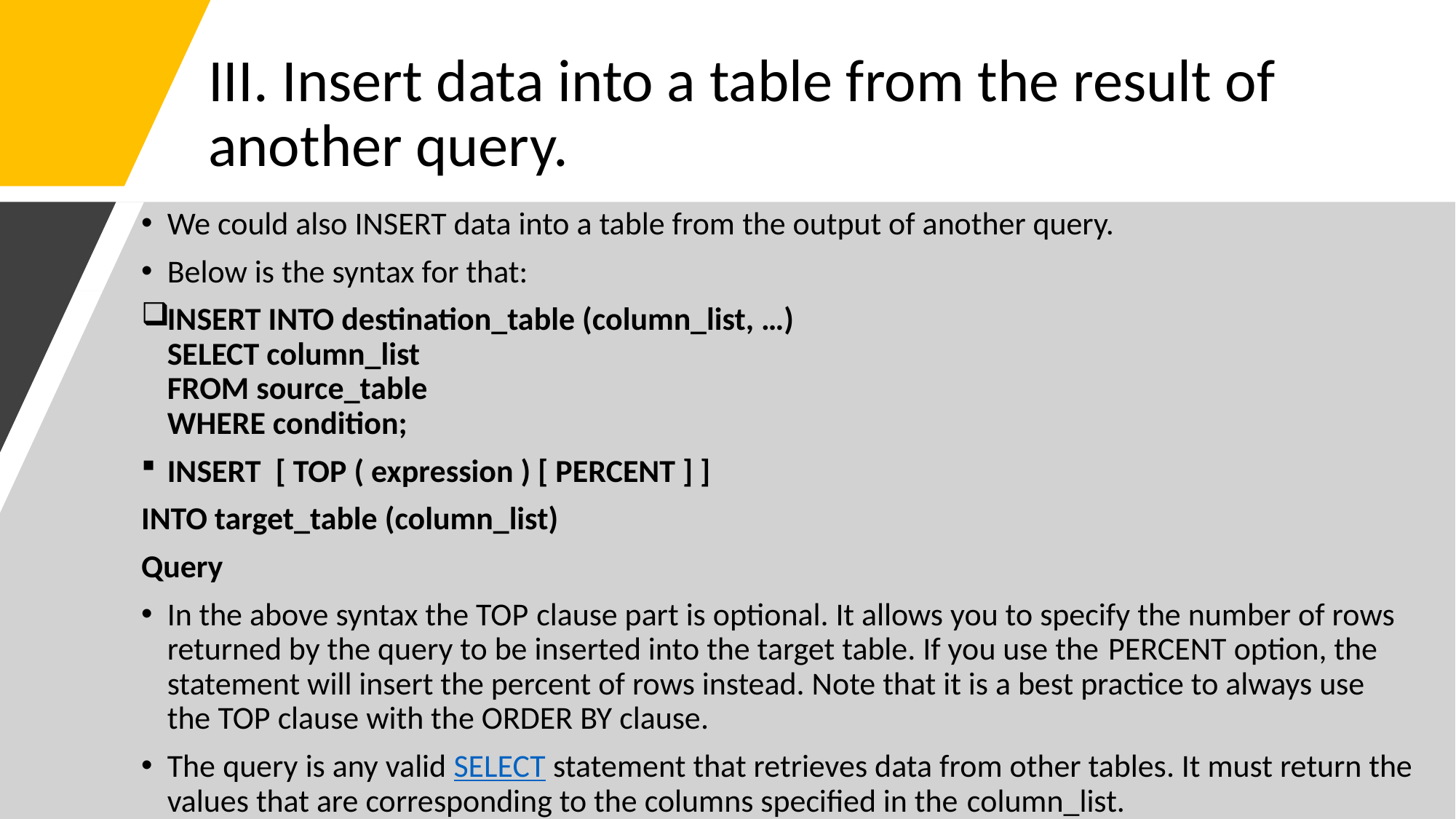

# III. Insert data into a table from the result of another query.
We could also INSERT data into a table from the output of another query.
Below is the syntax for that:
INSERT INTO destination_table (column_list, …)
SELECT column_list
FROM source_table
WHERE condition;
INSERT  [ TOP ( expression ) [ PERCENT ] ]
INTO target_table (column_list)
Query
In the above syntax the TOP clause part is optional. It allows you to specify the number of rows returned by the query to be inserted into the target table. If you use the PERCENT option, the statement will insert the percent of rows instead. Note that it is a best practice to always use the TOP clause with the ORDER BY clause.
The query is any valid SELECT statement that retrieves data from other tables. It must return the values that are corresponding to the columns specified in the column_list.